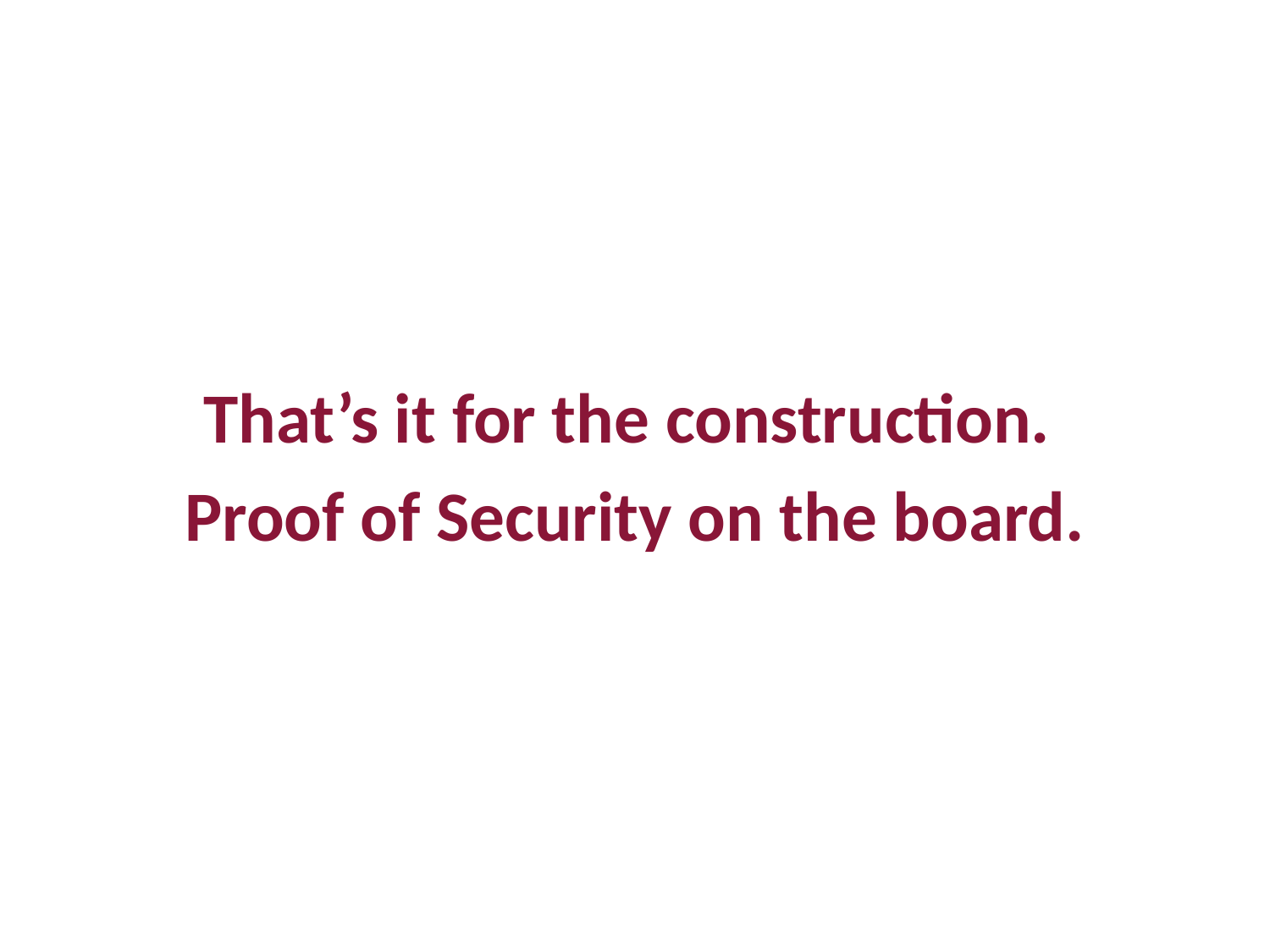

That’s it for the construction.
Proof of Security on the board.